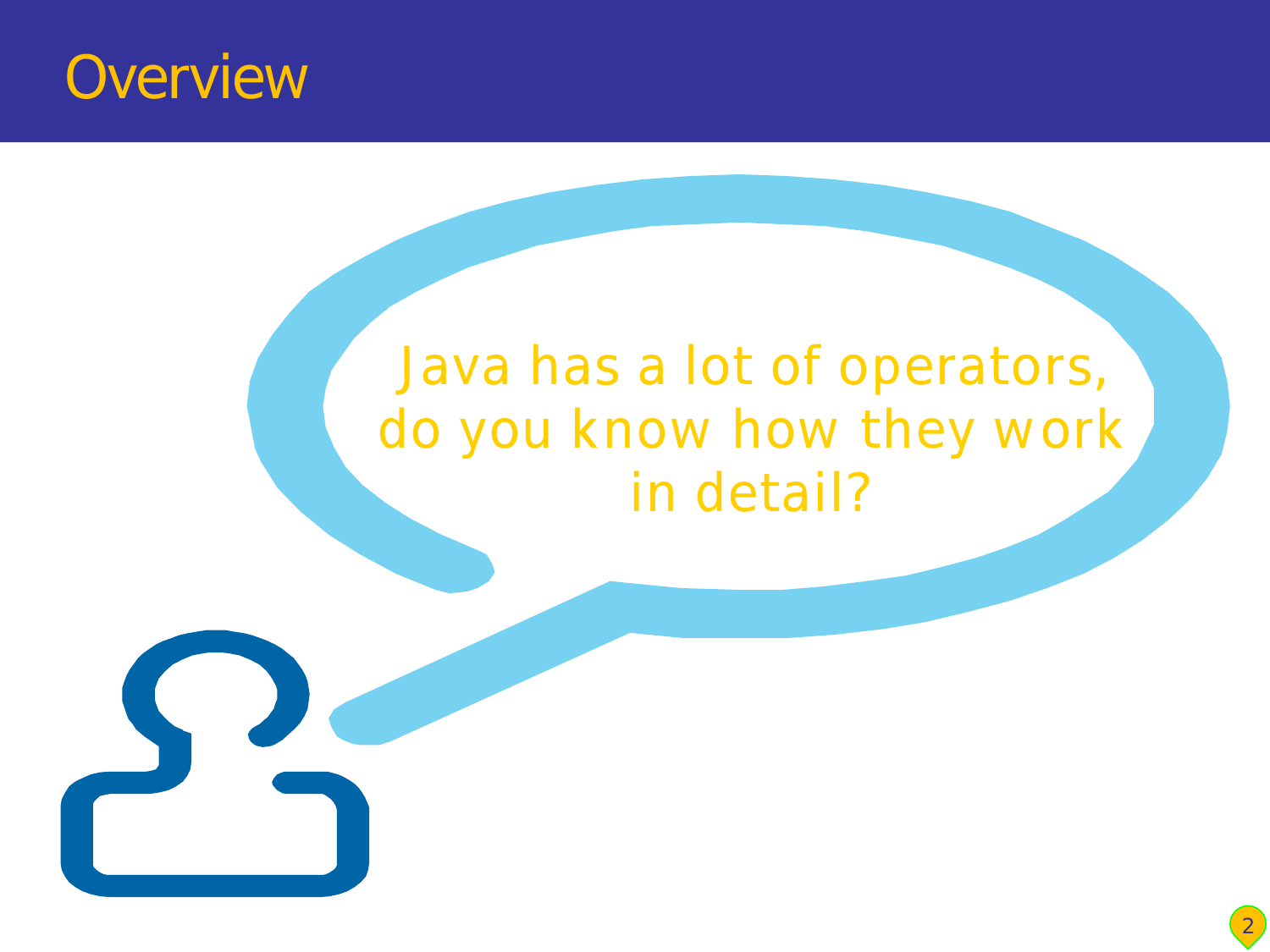

# Overview

Java has a lot of operators, do you know how they work in detail?

2